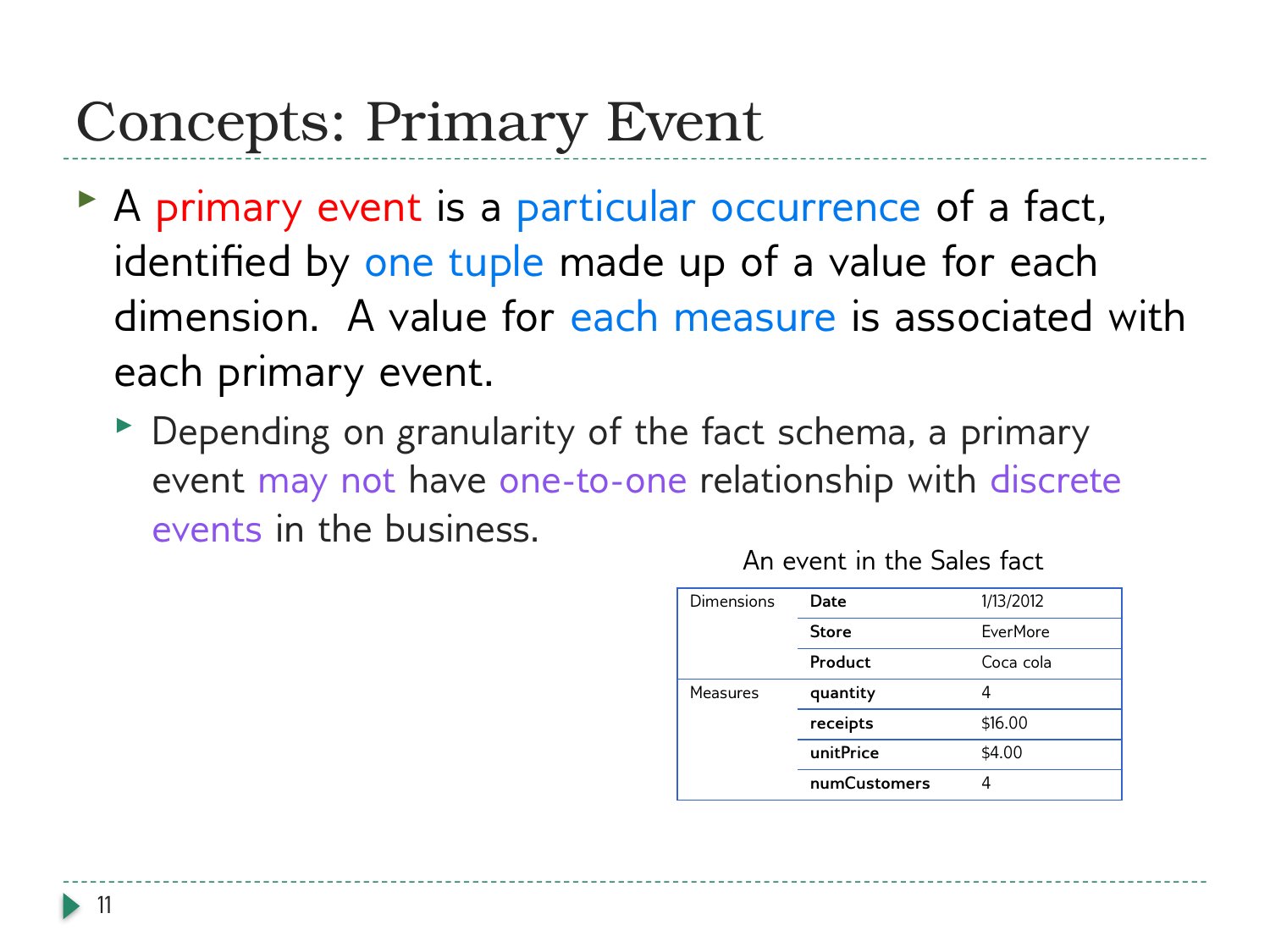

# Concepts: Primary Event
A primary event is a particular occurrence of a fact, identified by one tuple made up of a value for each dimension.  A value for each measure is associated with each primary event.
Depending on granularity of the fact schema, a primary event may not have one-to-one relationship with discrete events in the business.
An event in the Sales fact
| Dimensions | Date | 1/13/2012 |
| --- | --- | --- |
|  | Store | EverMore |
|  | Product | Coca cola |
| Measures | quantity | 4 |
|  | receipts | $16.00 |
|  | unitPrice | $4.00 |
|  | numCustomers | 4 |
11